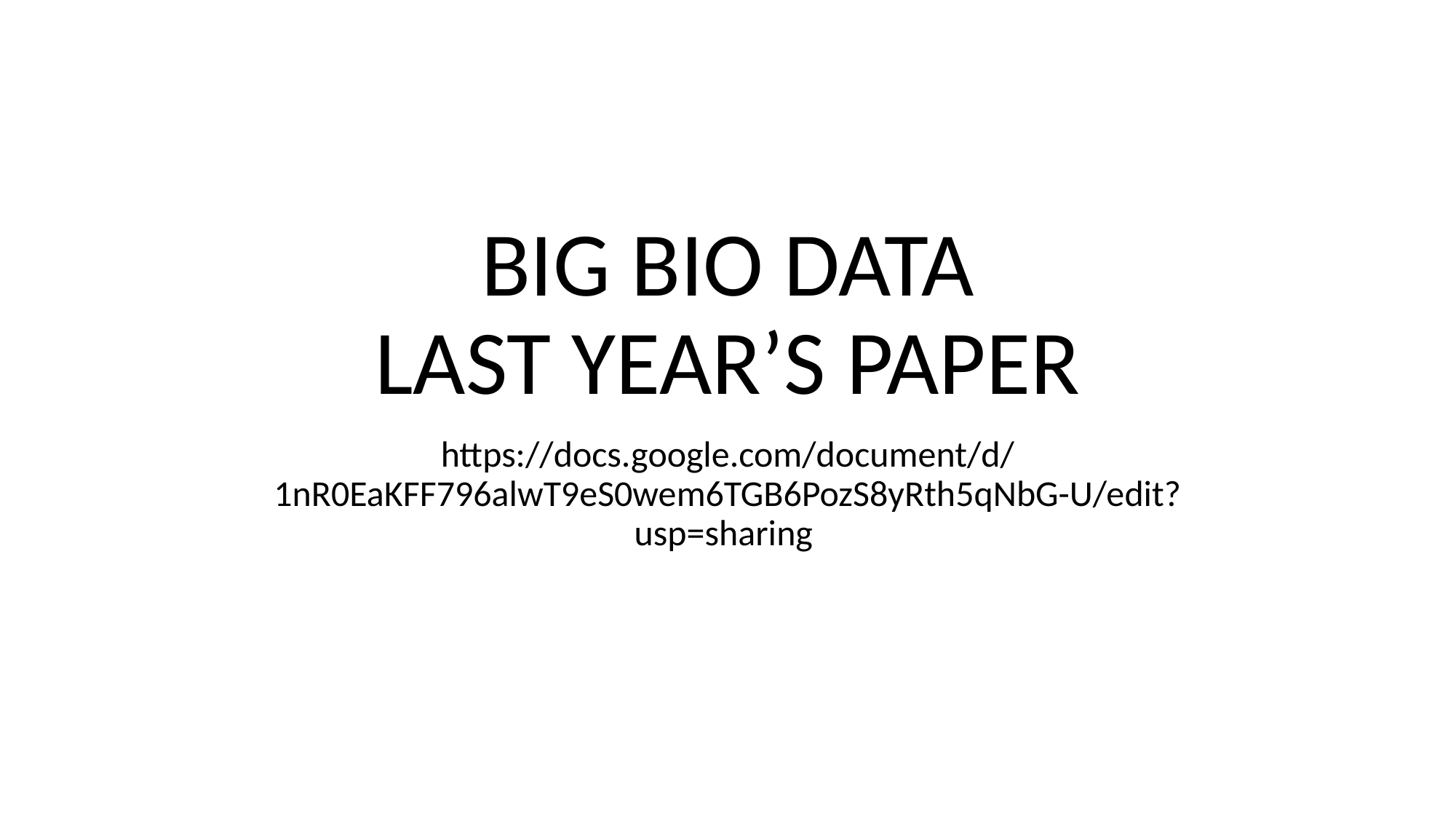

# BIG BIO DATA LAST YEAR’S PAPER
https://docs.google.com/document/d/1nR0EaKFF796alwT9eS0wem6TGB6PozS8yRth5qNbG-U/edit?usp=sharing